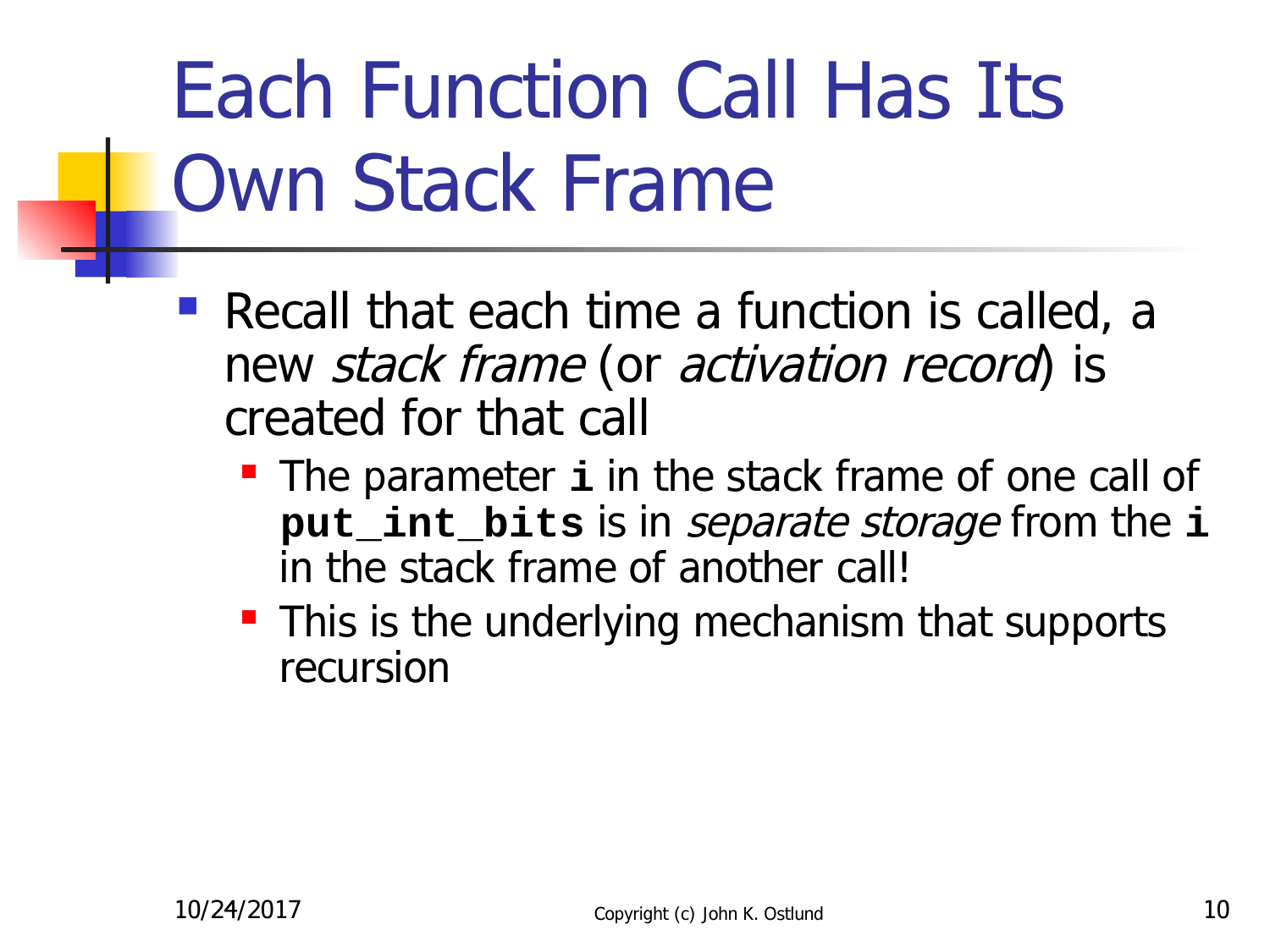

# Each Function Call Has Its Own Stack Frame
Recall that each time a function is called, a new stack frame (or activation record) is created for that call
The parameter i in the stack frame of one call of put_int_bits is in separate storage from the i in the stack frame of another call!
This is the underlying mechanism that supports recursion
10/24/2017
Copyright (c) John K. Ostlund
10